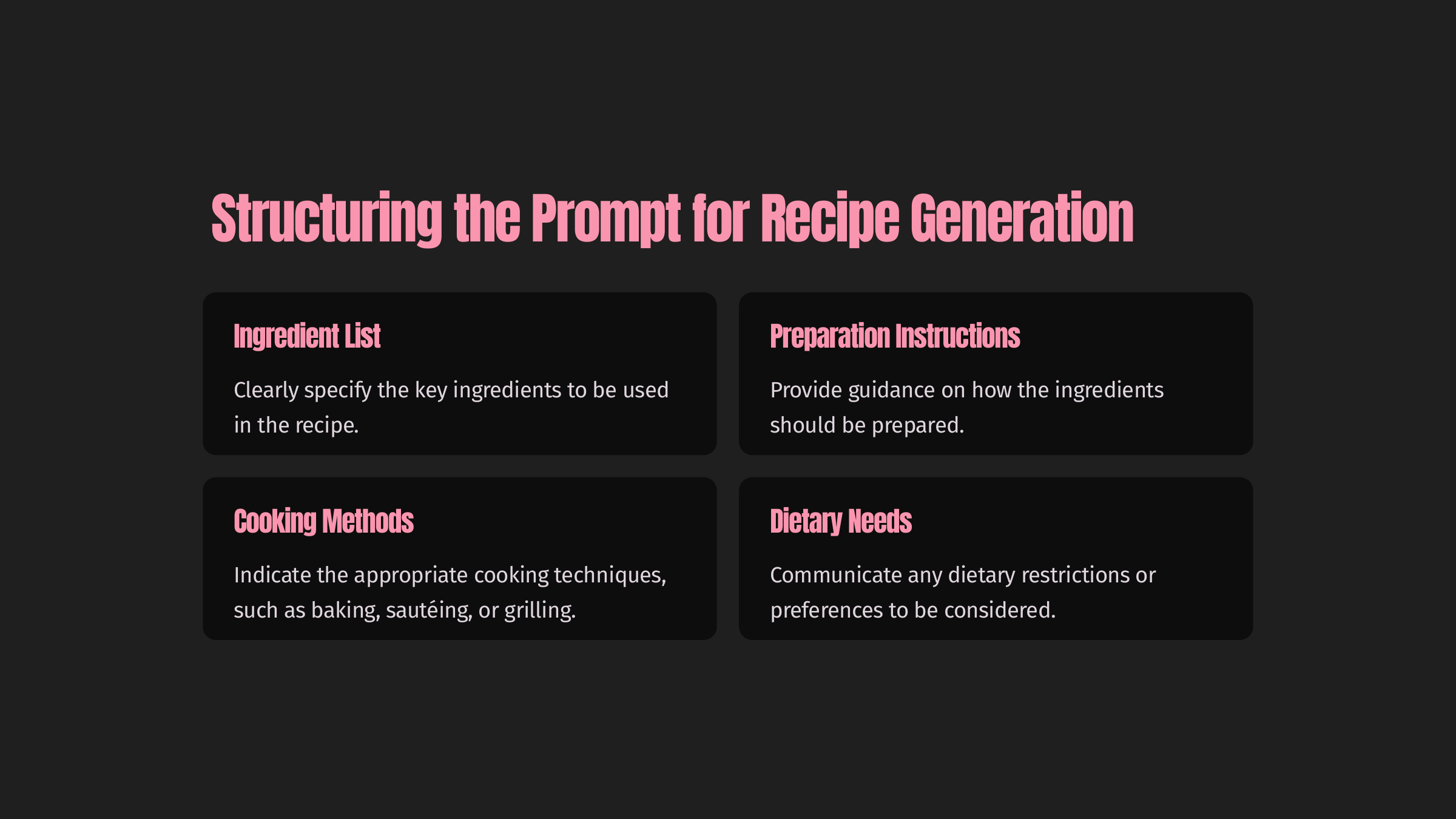

Structuring the Prompt for Recipe Generation

Ingredient List
Preparation Instructions
Clearly specify the key ingredients to be used in the recipe.
Provide guidance on how the ingredients should be prepared.

Cooking Methods
Dietary Needs
Indicate the appropriate cooking techniques, such as baking, sautéing, or grilling.
Communicate any dietary restrictions or preferences to be considered.